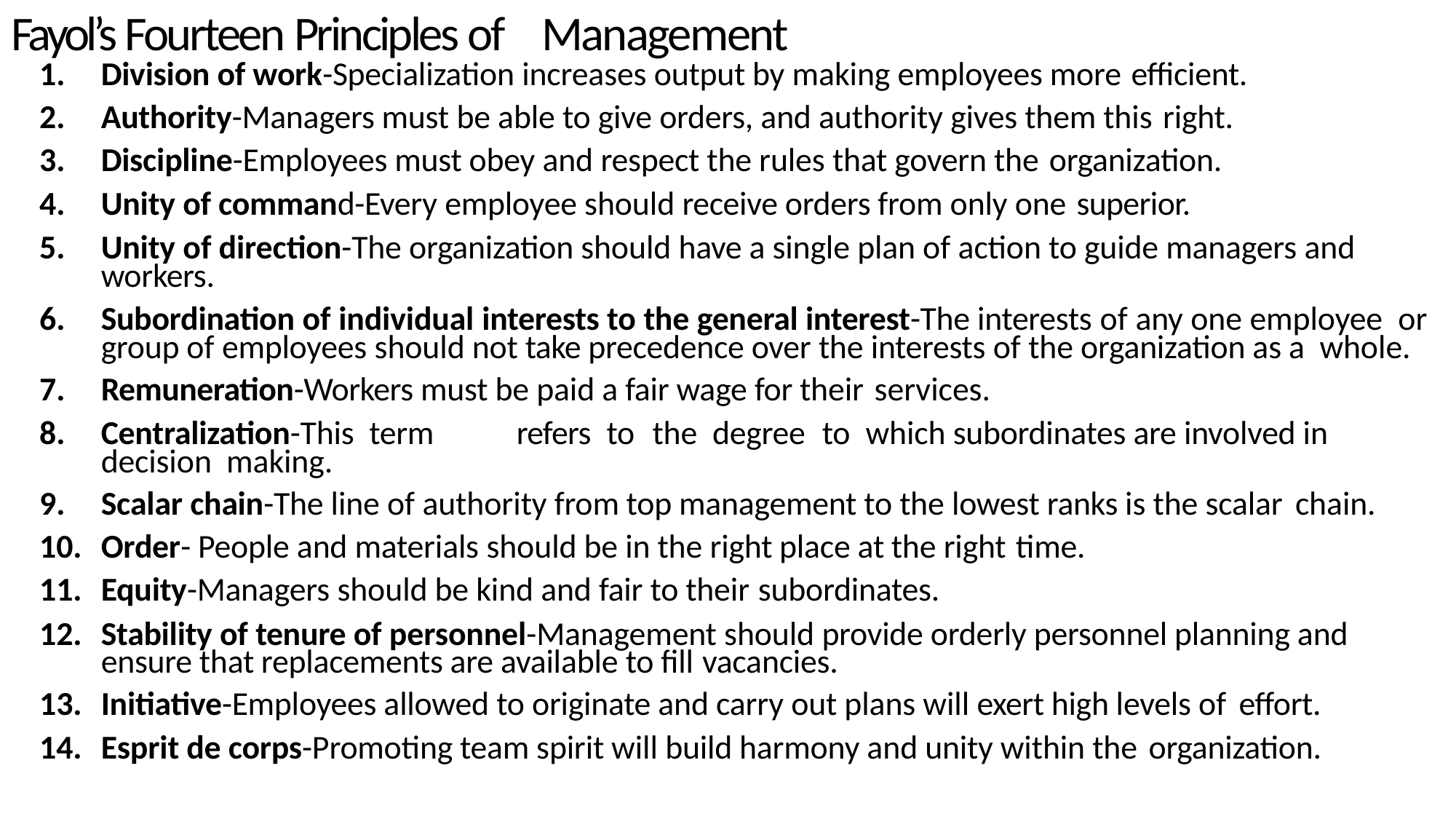

# Fayol’s Fourteen Principles of               Management
Division of work-Specialization increases output by making employees more efficient.
Authority-Managers must be able to give orders, and authority gives them this right.
Discipline-Employees must obey and respect the rules that govern the organization.
Unity of command-Every employee should receive orders from only one superior.
Unity of direction-The organization should have a single plan of action to guide managers and  workers.
Subordination of individual interests to the general interest-The interests of any one employee  or group of employees should not take precedence over the interests of the organization as a  whole.
Remuneration-Workers must be paid a fair wage for their services.
Centralization-This  term	refers  to	the  degree	to	which subordinates are involved in decision  making.
Scalar chain-The line of authority from top management to the lowest ranks is the scalar chain.
Order- People and materials should be in the right place at the right time.
Equity-Managers should be kind and fair to their subordinates.
Stability of tenure of personnel-Management should provide orderly personnel planning and  ensure that replacements are available to fill vacancies.
Initiative-Employees allowed to originate and carry out plans will exert high levels of effort.
Esprit de corps-Promoting team spirit will build harmony and unity within the organization.